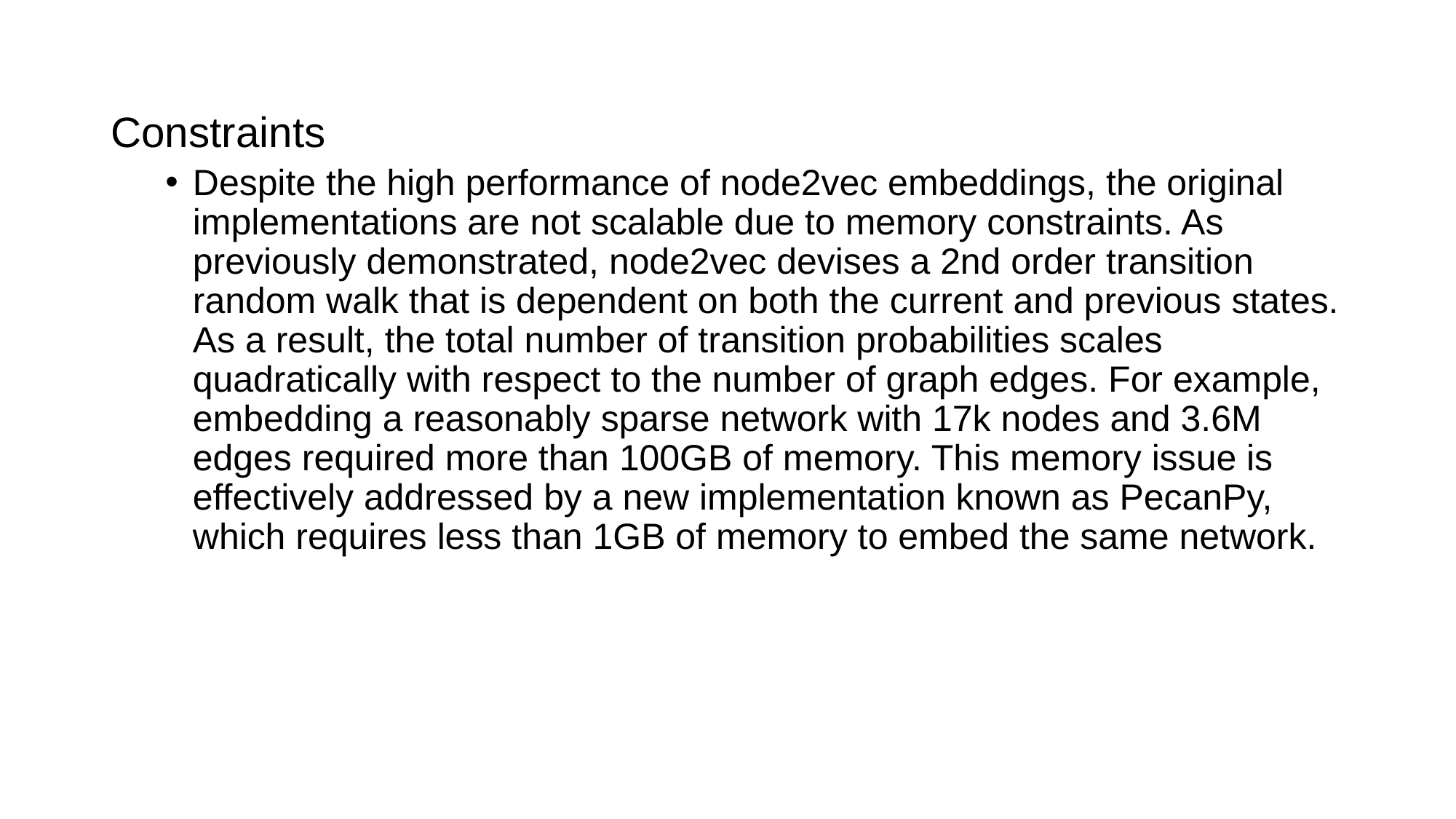

Constraints
Despite the high performance of node2vec embeddings, the original implementations are not scalable due to memory constraints. As previously demonstrated, node2vec devises a 2nd order transition random walk that is dependent on both the current and previous states. As a result, the total number of transition probabilities scales quadratically with respect to the number of graph edges. For example, embedding a reasonably sparse network with 17k nodes and 3.6M edges required more than 100GB of memory. This memory issue is effectively addressed by a new implementation known as PecanPy, which requires less than 1GB of memory to embed the same network.